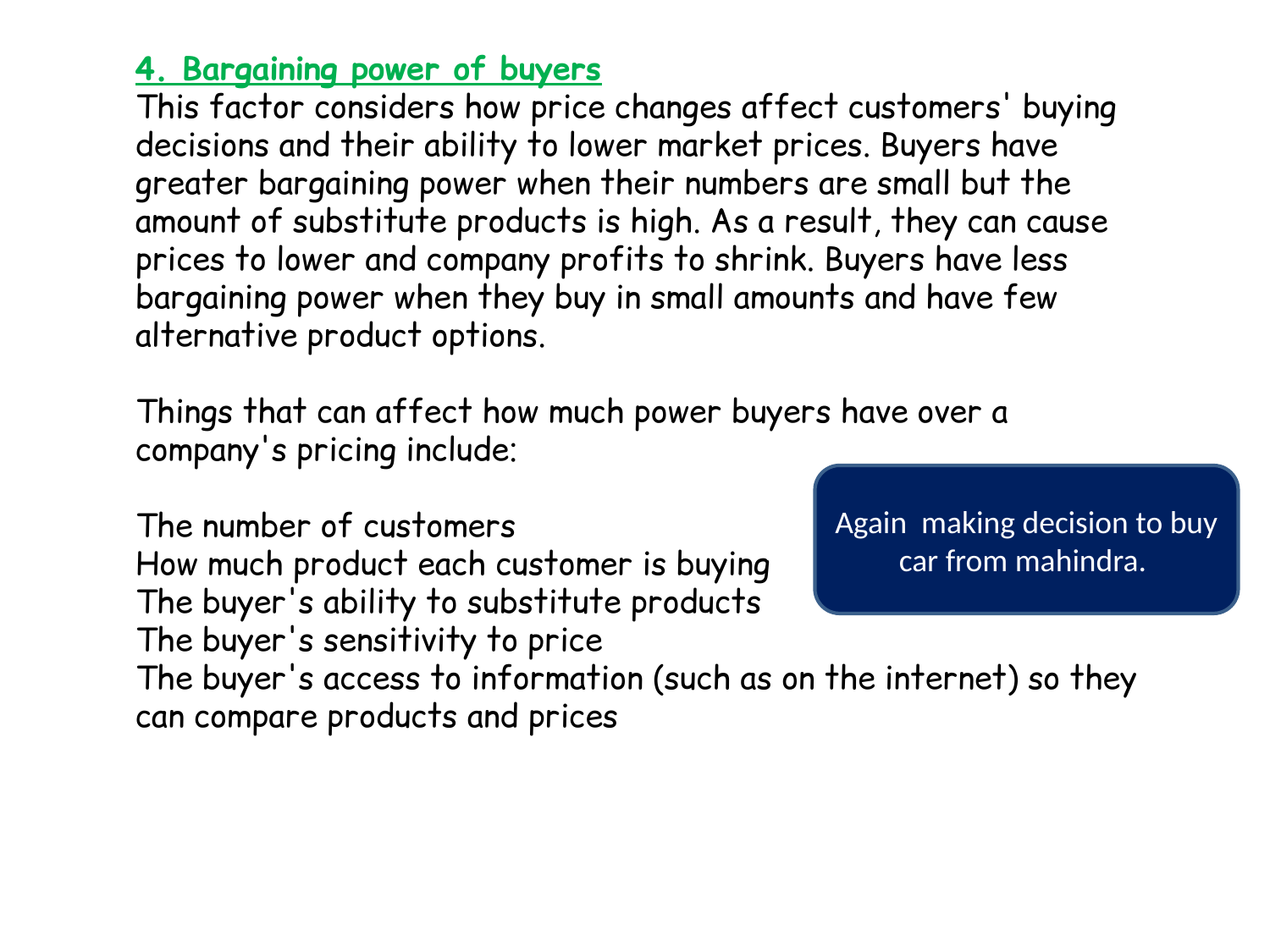

4. Bargaining power of buyers
This factor considers how price changes affect customers' buying decisions and their ability to lower market prices. Buyers have greater bargaining power when their numbers are small but the amount of substitute products is high. As a result, they can cause prices to lower and company profits to shrink. Buyers have less bargaining power when they buy in small amounts and have few alternative product options.

Things that can affect how much power buyers have over a company's pricing include:

The number of customers
How much product each customer is buying
The buyer's ability to substitute products
The buyer's sensitivity to price
The buyer's access to information (such as on the internet) so they can compare products and prices
Again  making decision to buy car from mahindra.